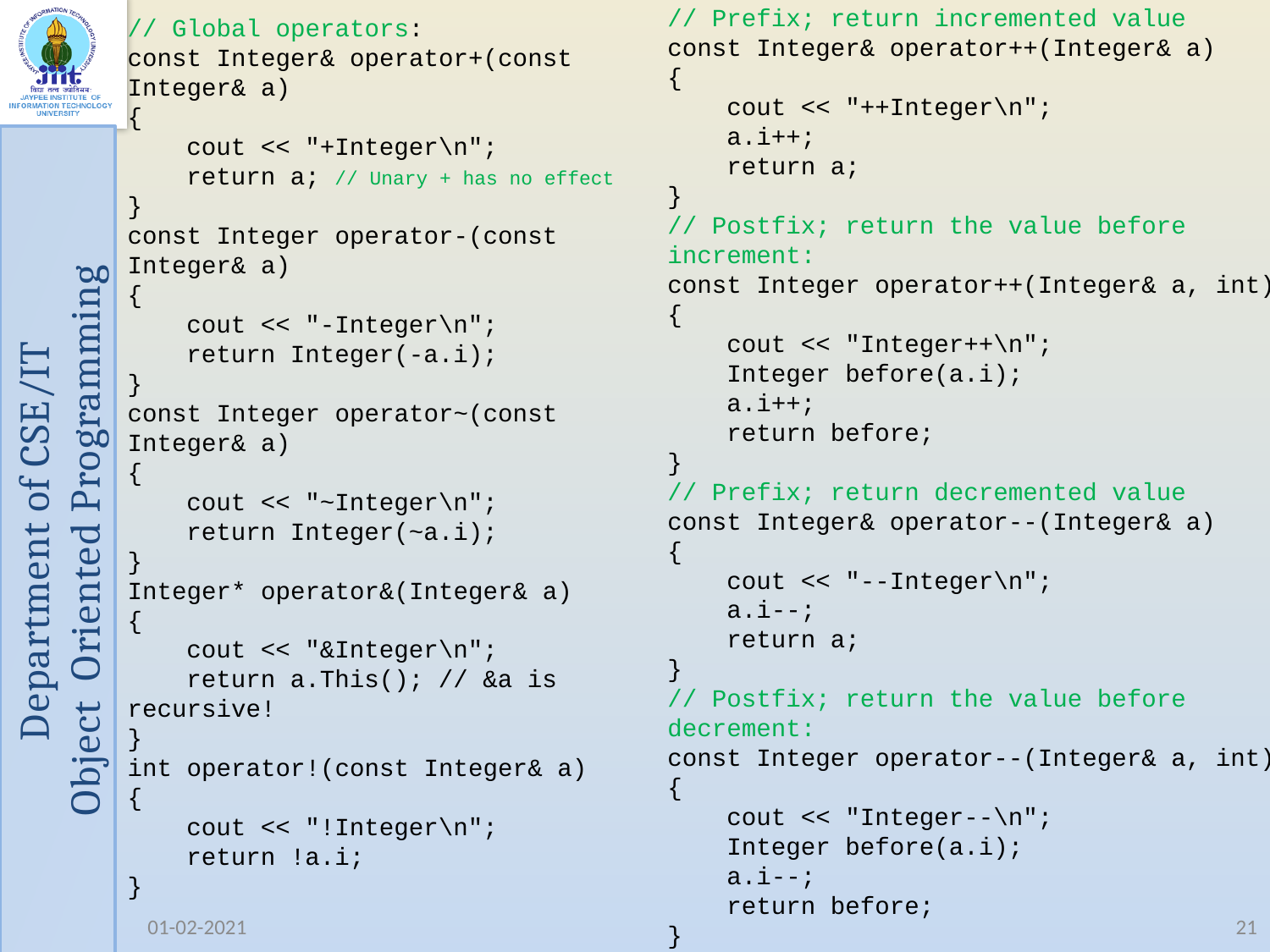

// Prefix; return incremented value
const Integer& operator++(Integer& a)
{
    cout << "++Integer\n";
    a.i++;
    return a;
}
// Postfix; return the value before increment:
const Integer operator++(Integer& a, int)
{
    cout << "Integer++\n";
    Integer before(a.i);
    a.i++;
    return before;
}
// Prefix; return decremented value
const Integer& operator--(Integer& a)
{
    cout << "--Integer\n";
    a.i--;
    return a;
}
// Postfix; return the value before decrement:
const Integer operator--(Integer& a, int)
{
    cout << "Integer--\n";
    Integer before(a.i);
    a.i--;
    return before;
}
// Global operators:
const Integer& operator+(const Integer& a)
{
    cout << "+Integer\n";
    return a; // Unary + has no effect
}
const Integer operator-(const Integer& a)
{
    cout << "-Integer\n";
    return Integer(-a.i);
}
const Integer operator~(const Integer& a)
{
    cout << "~Integer\n";
    return Integer(~a.i);
}
Integer* operator&(Integer& a)
{
    cout << "&Integer\n";
    return a.This(); // &a is recursive!
}
int operator!(const Integer& a)
{
    cout << "!Integer\n";
    return !a.i;
}
01-02-2021

21